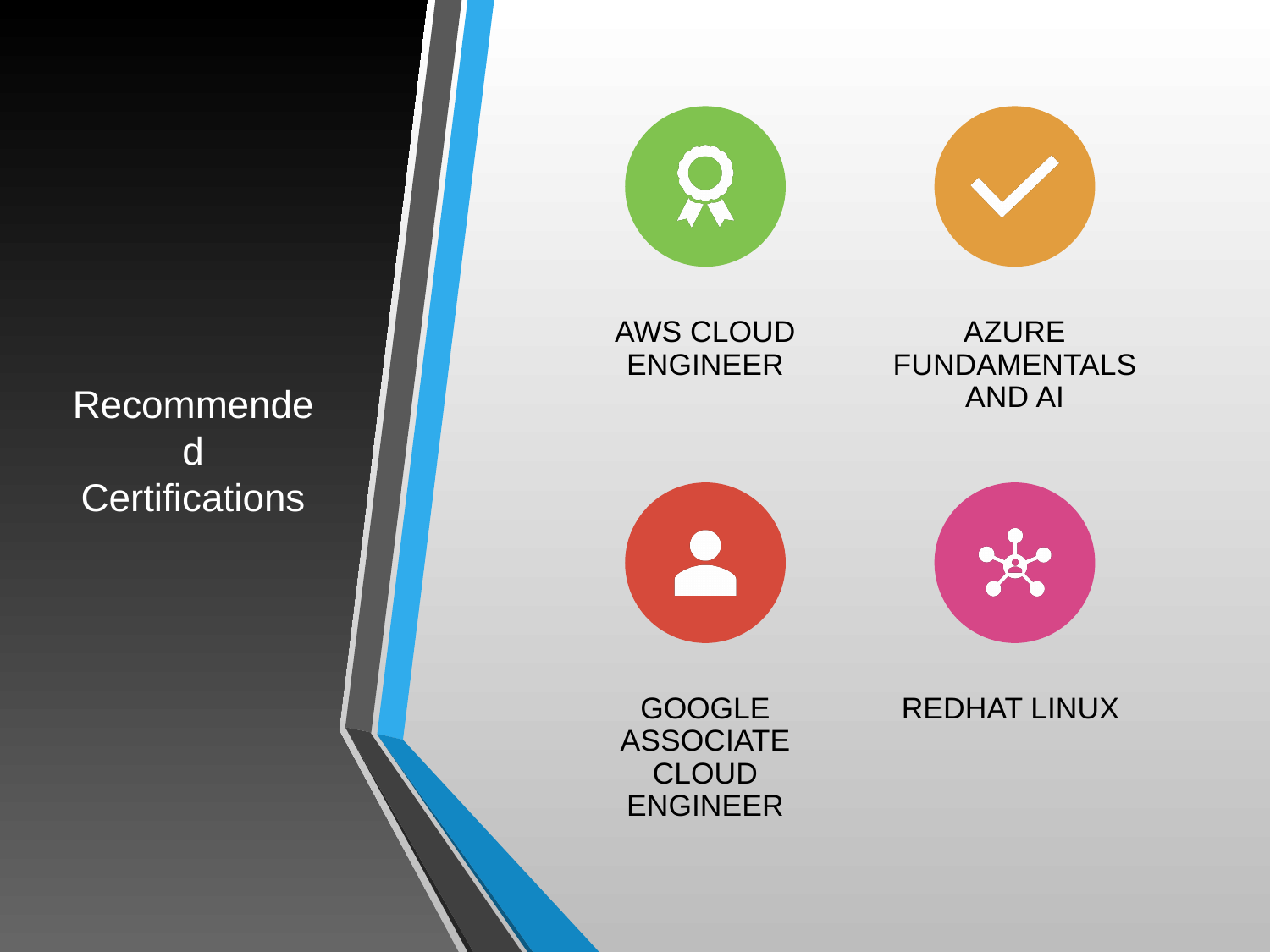

# Recommended Certifications
AWS Cloud engineer
Azure Fundamentals and AI
Google Associate Cloud Engineer
Redhat linux